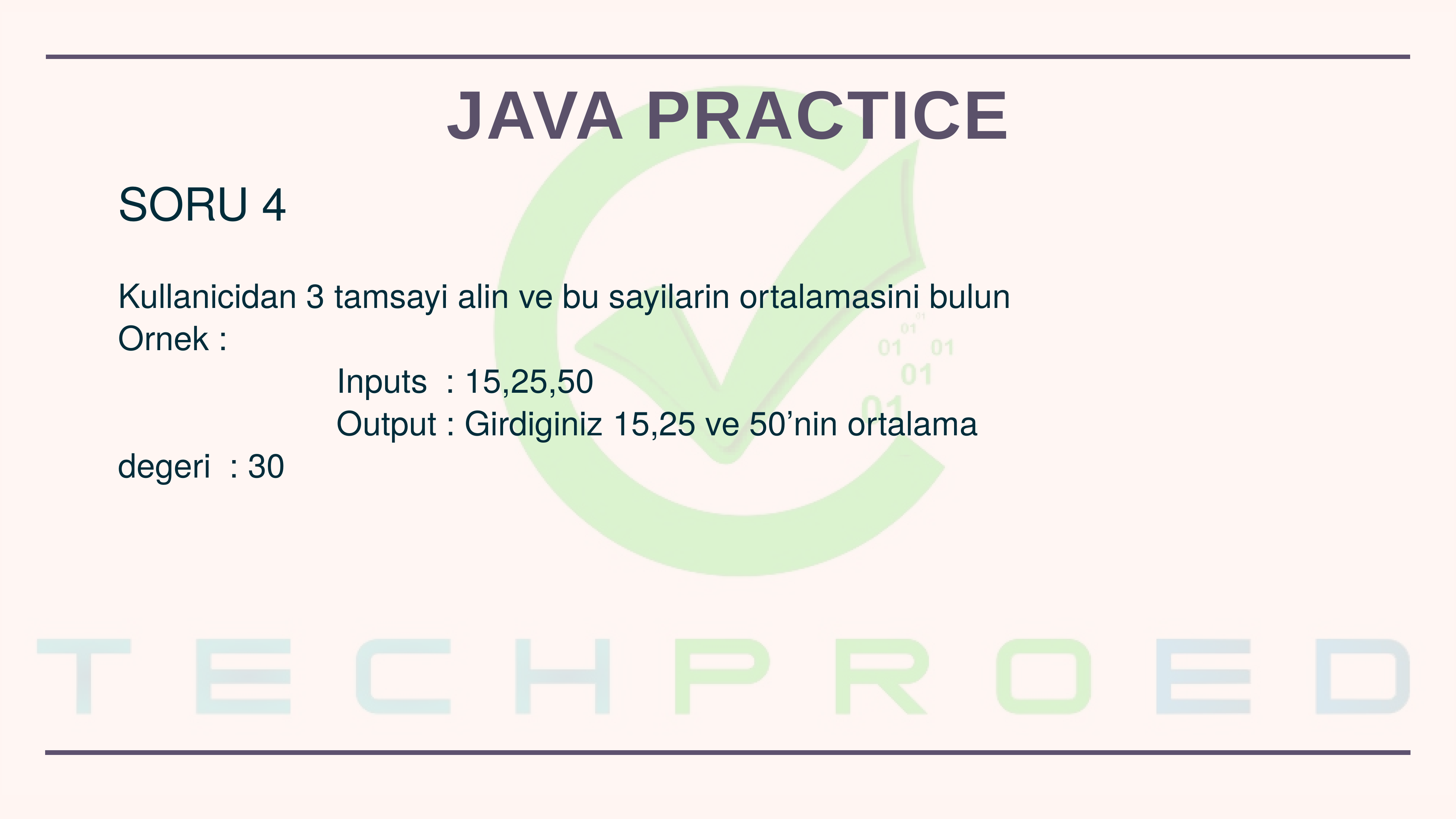

# Java practice
SORU 4

Kullanicidan 3 tamsayi alin ve bu sayilarin ortalamasini bulun
Ornek :
				Inputs 	: 15,25,50
				Output : Girdiginiz 15,25 ve 50’nin ortalama degeri  : 30